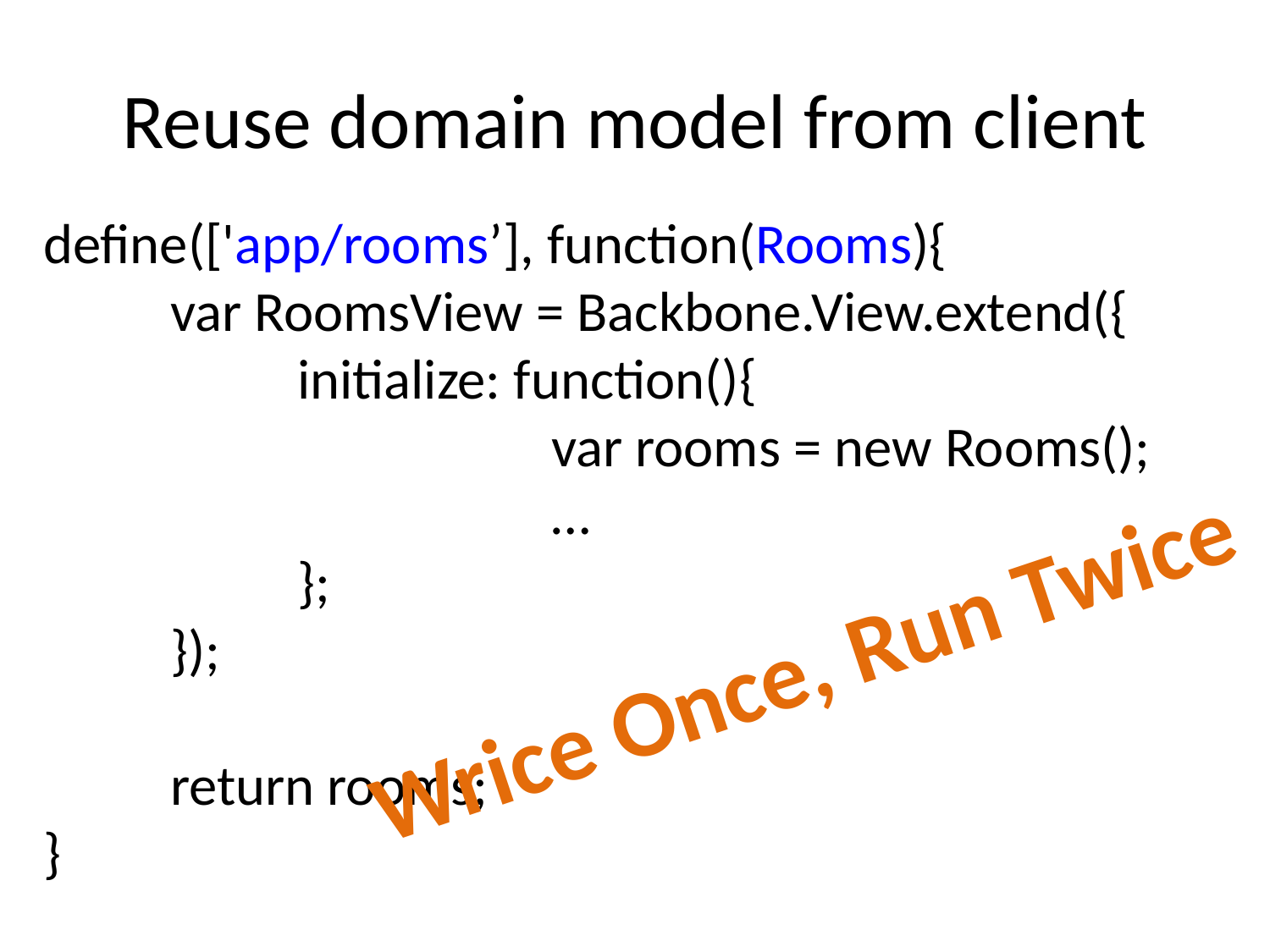

# Reuse domain model from client
define(['app/rooms’], function(Rooms){
	var RoomsView = Backbone.View.extend({
		initialize: function(){
				var rooms = new Rooms();
				…
		};
	});

	return rooms;
}
Wrice Once, Run Twice